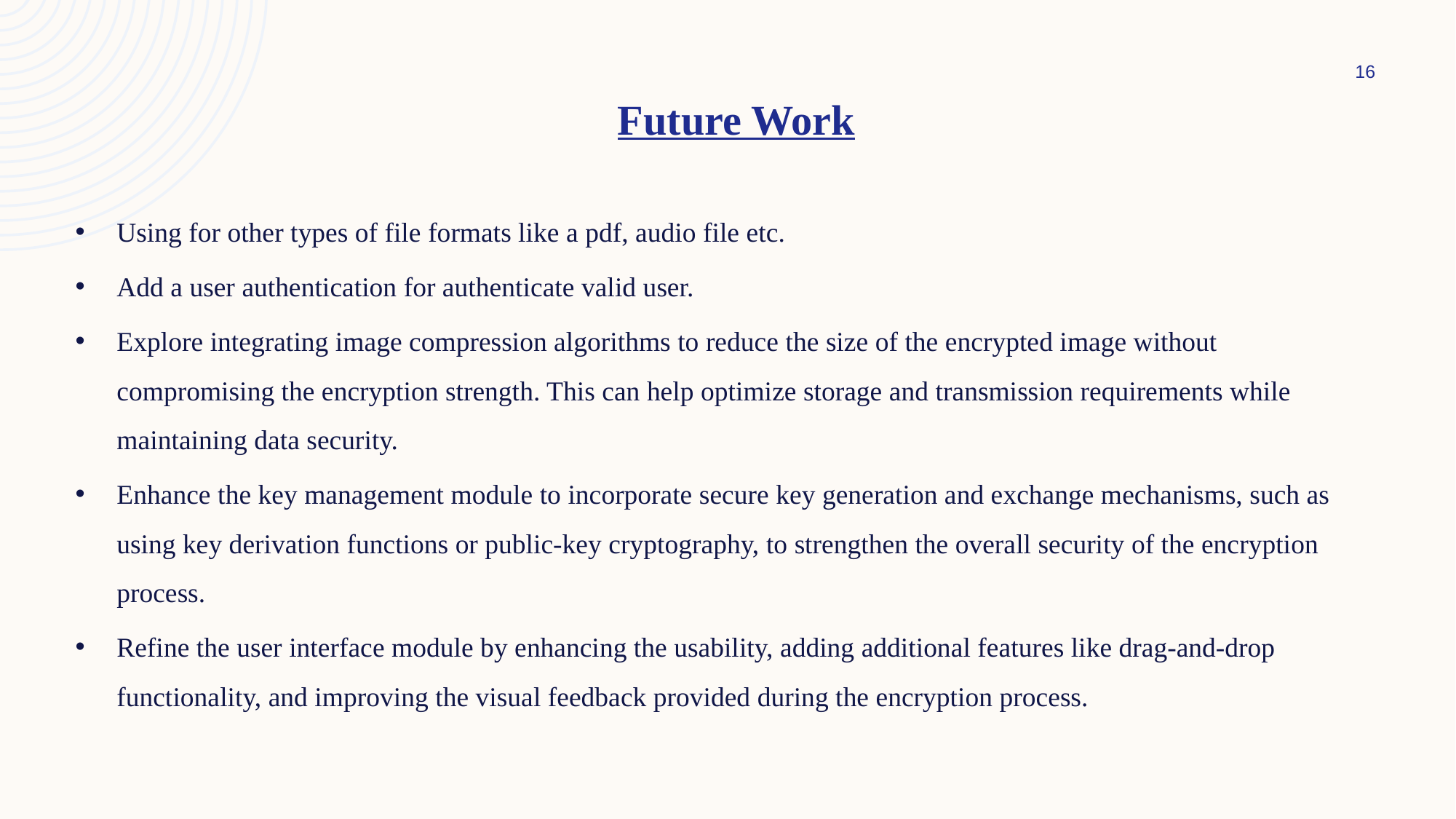

16
# Future Work
Using for other types of file formats like a pdf, audio file etc.
Add a user authentication for authenticate valid user.
Explore integrating image compression algorithms to reduce the size of the encrypted image without compromising the encryption strength. This can help optimize storage and transmission requirements while maintaining data security.
Enhance the key management module to incorporate secure key generation and exchange mechanisms, such as using key derivation functions or public-key cryptography, to strengthen the overall security of the encryption process.
Refine the user interface module by enhancing the usability, adding additional features like drag-and-drop functionality, and improving the visual feedback provided during the encryption process.